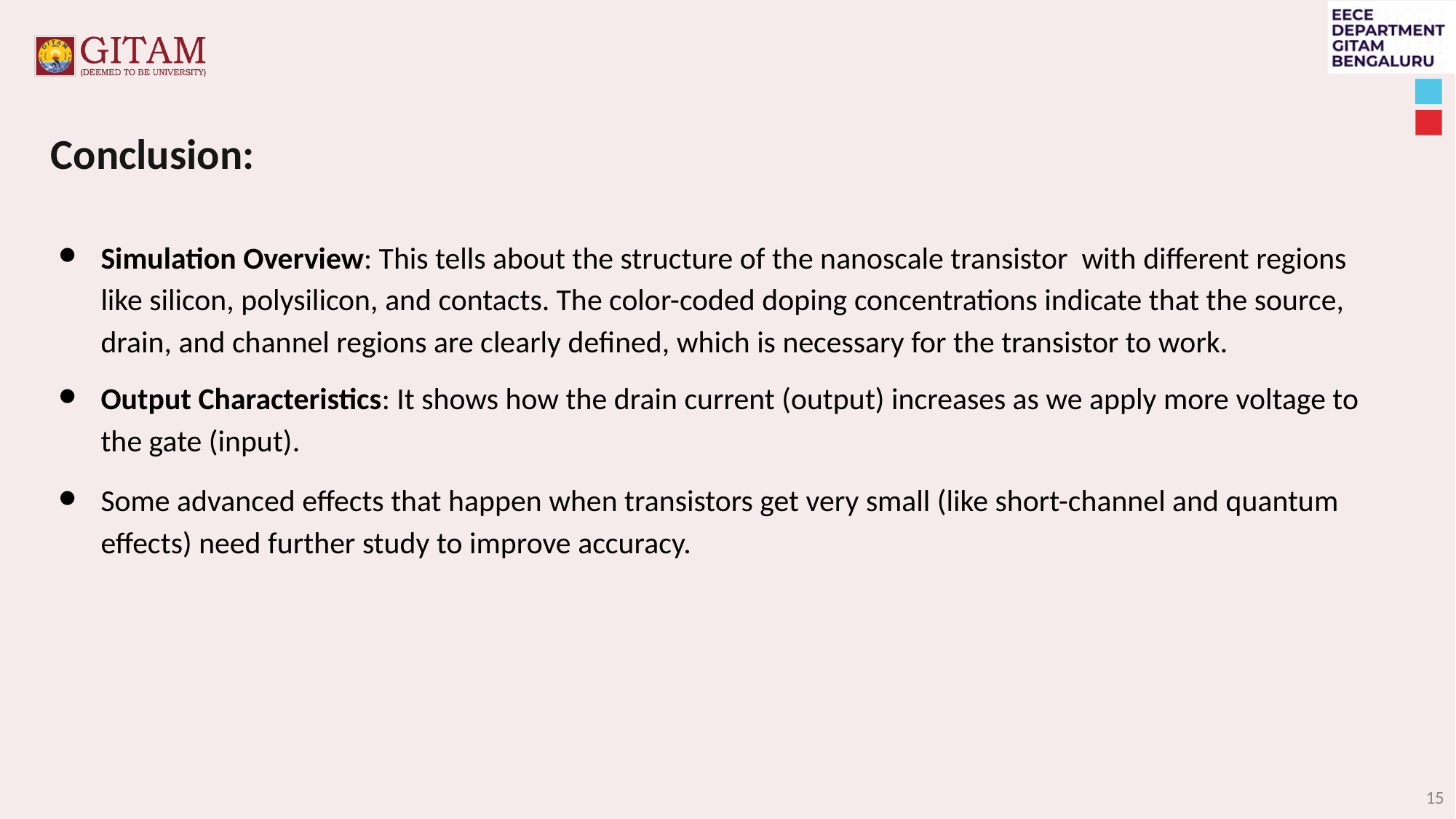

Conclusion:

Simulation Overview: This tells about the structure of the nanoscale transistor  with different regions like silicon, polysilicon, and contacts. The color-coded doping concentrations indicate that the source, drain, and channel regions are clearly defined, which is necessary for the transistor to work.
Output Characteristics: It shows how the drain current (output) increases as we apply more voltage to the gate (input).
Some advanced effects that happen when transistors get very small (like short-channel and quantum effects) need further study to improve accuracy.

15